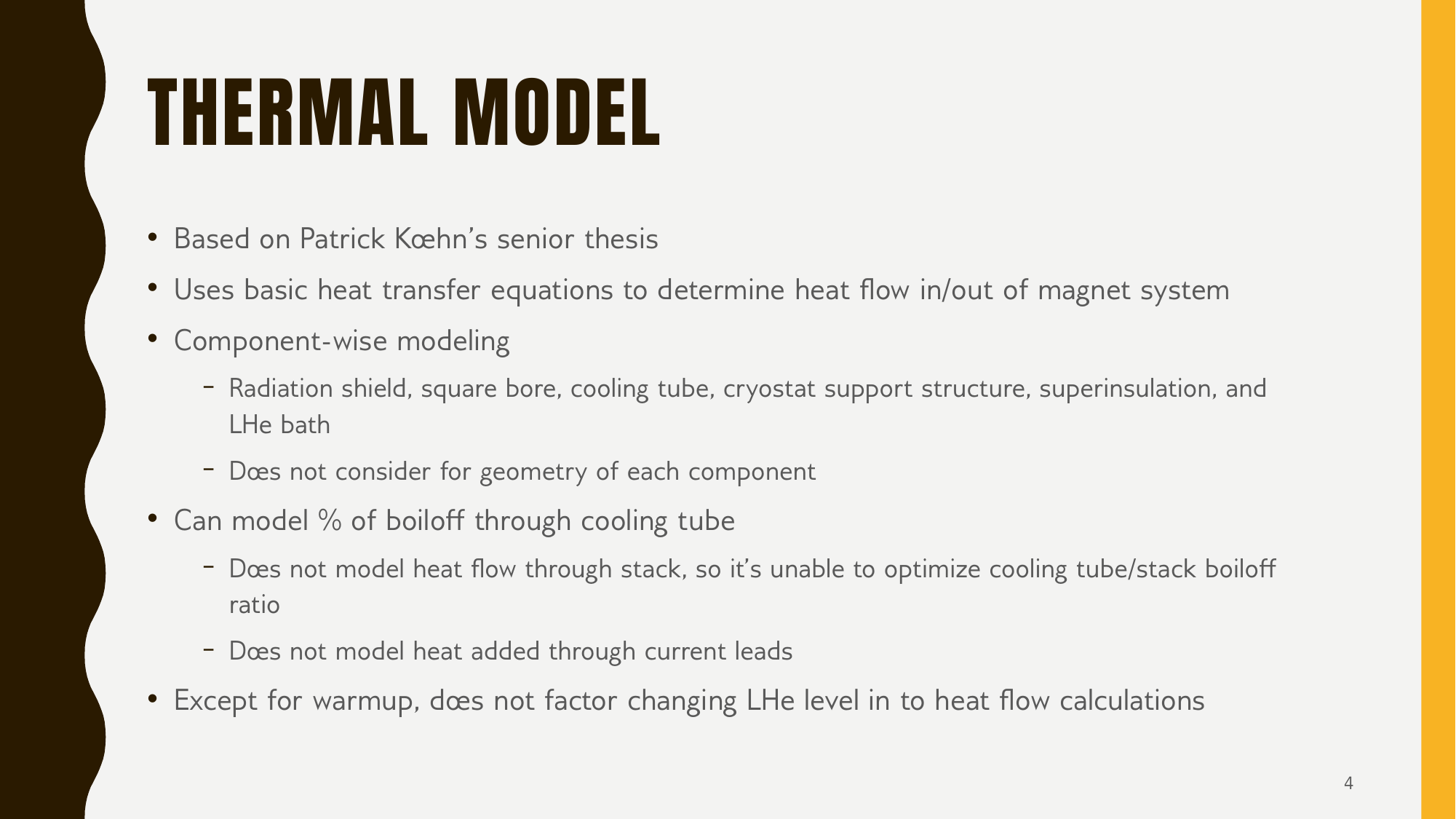

# Thermal Model
Based on Patrick Koehn’s senior thesis
Uses basic heat transfer equations to determine heat flow in/out of magnet system
Component-wise modeling
Radiation shield, square bore, cooling tube, cryostat support structure, superinsulation, and LHe bath
Does not consider for geometry of each component
Can model % of boiloff through cooling tube
Does not model heat flow through stack, so it’s unable to optimize cooling tube/stack boiloff ratio
Does not model heat added through current leads
Except for warmup, does not factor changing LHe level in to heat flow calculations

4